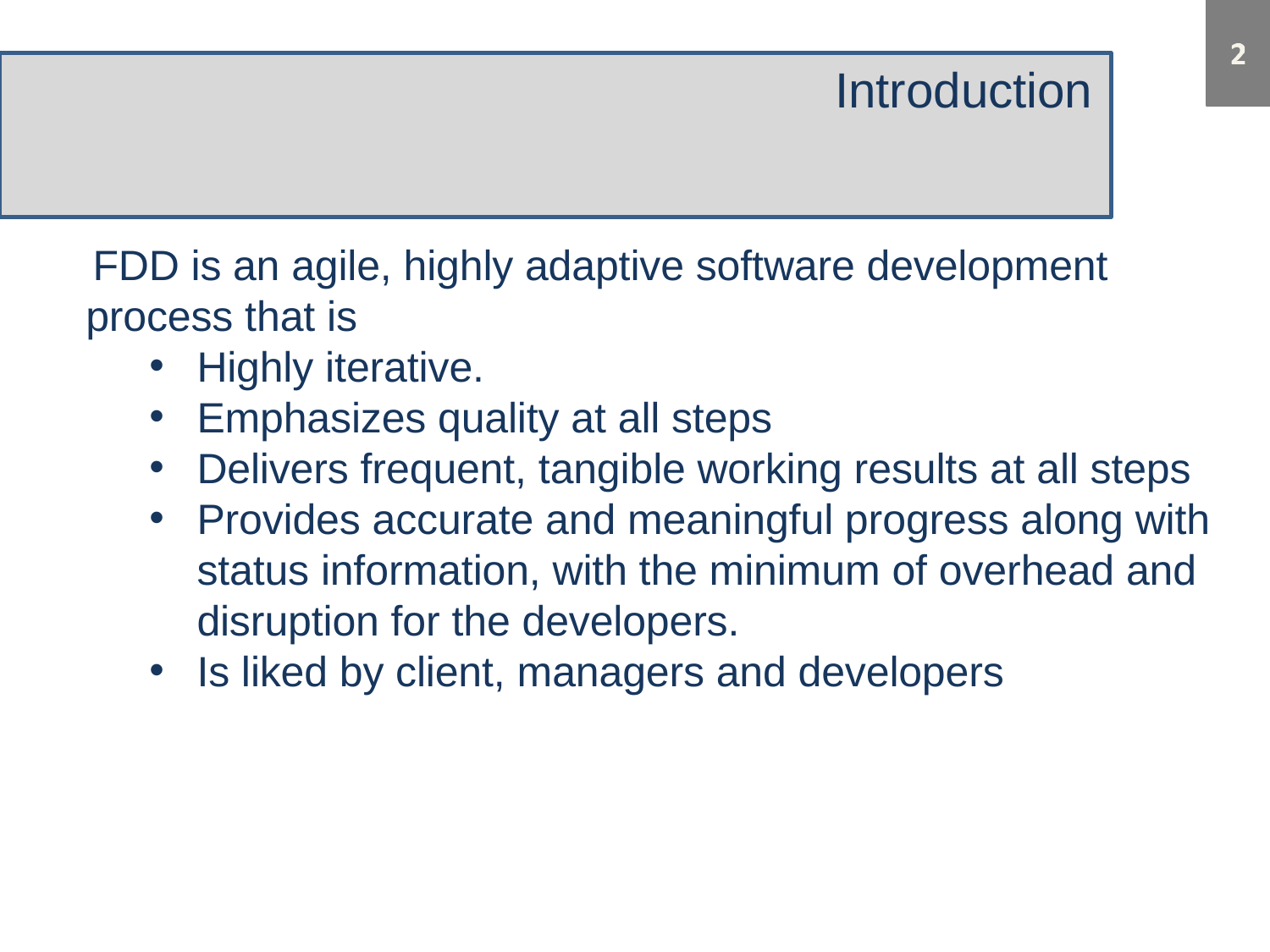

# Introduction

 FDD is an agile, highly adaptive software development process that is
Highly iterative.
Emphasizes quality at all steps
Delivers frequent, tangible working results at all steps
Provides accurate and meaningful progress along with status information, with the minimum of overhead and disruption for the developers.
Is liked by client, managers and developers